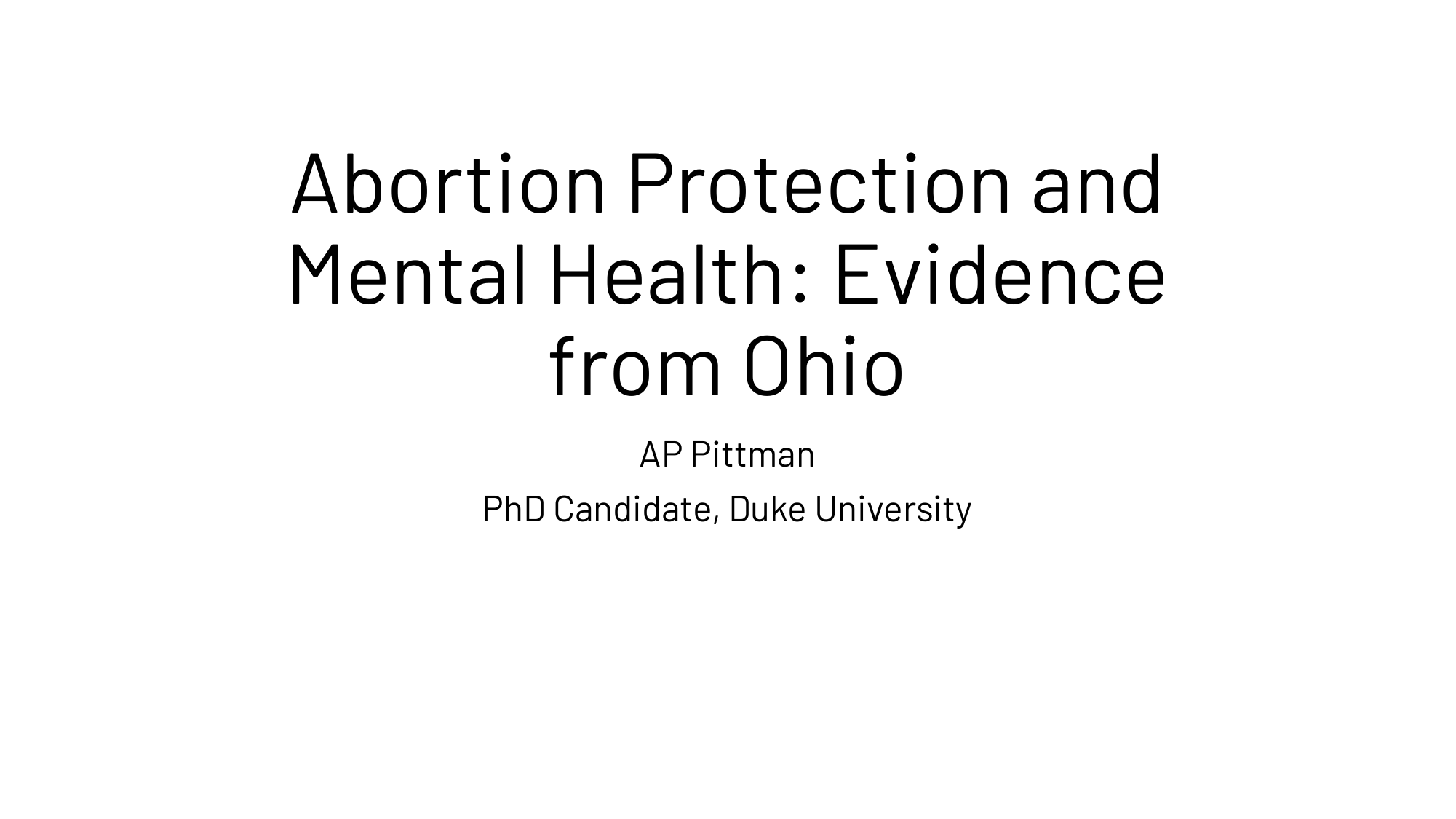

# Abortion Protection and Mental Health: Evidence from Ohio
AP Pittman
PhD Candidate, Duke University